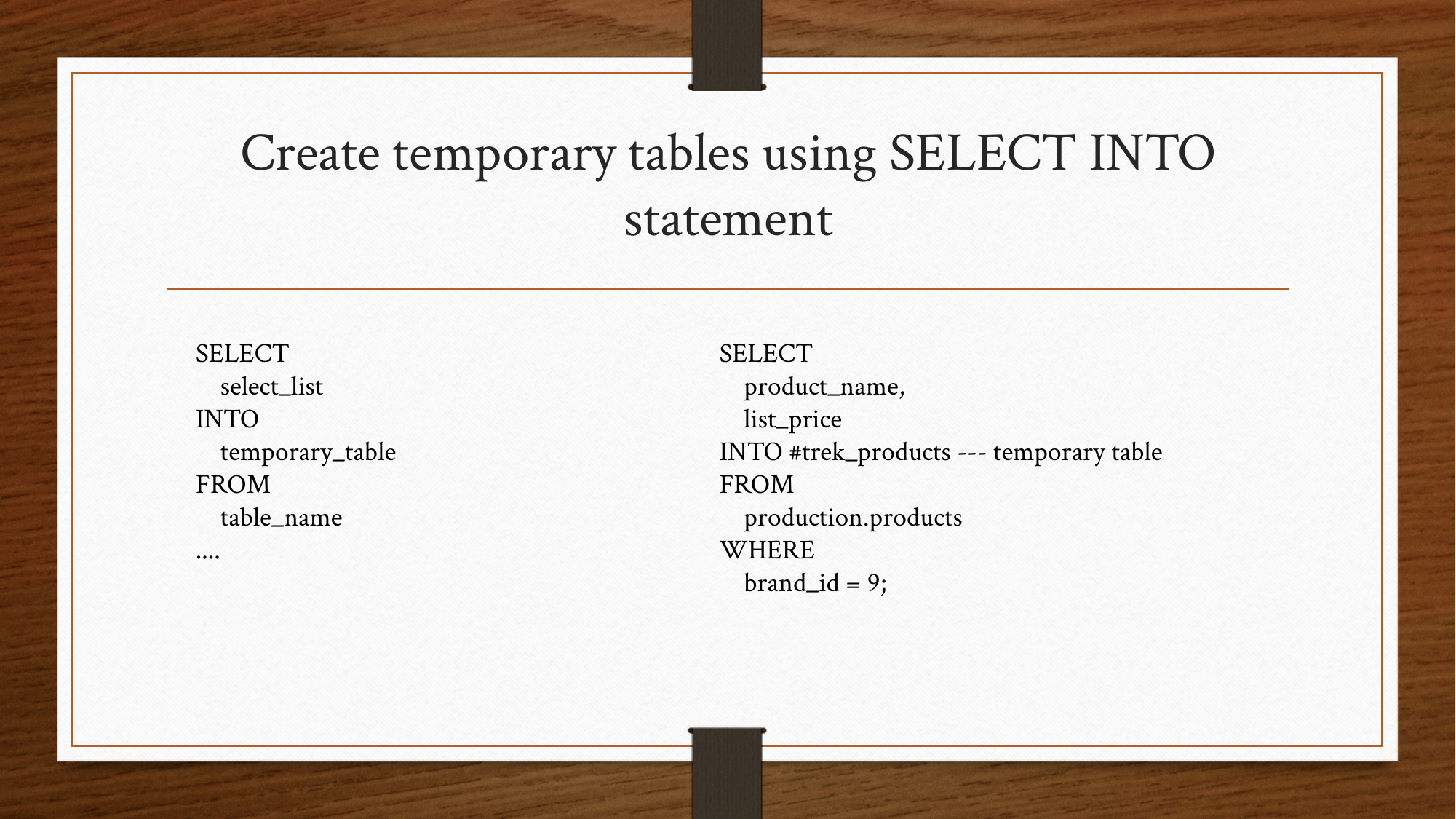

# Create temporary tables using SELECT INTO statement
SELECT
    product_name,
    list_price
INTO #trek_products --- temporary table
FROM
    production.products
WHERE
    brand_id = 9;
SELECT
    select_list
INTO
    temporary_table
FROM
    table_name
....